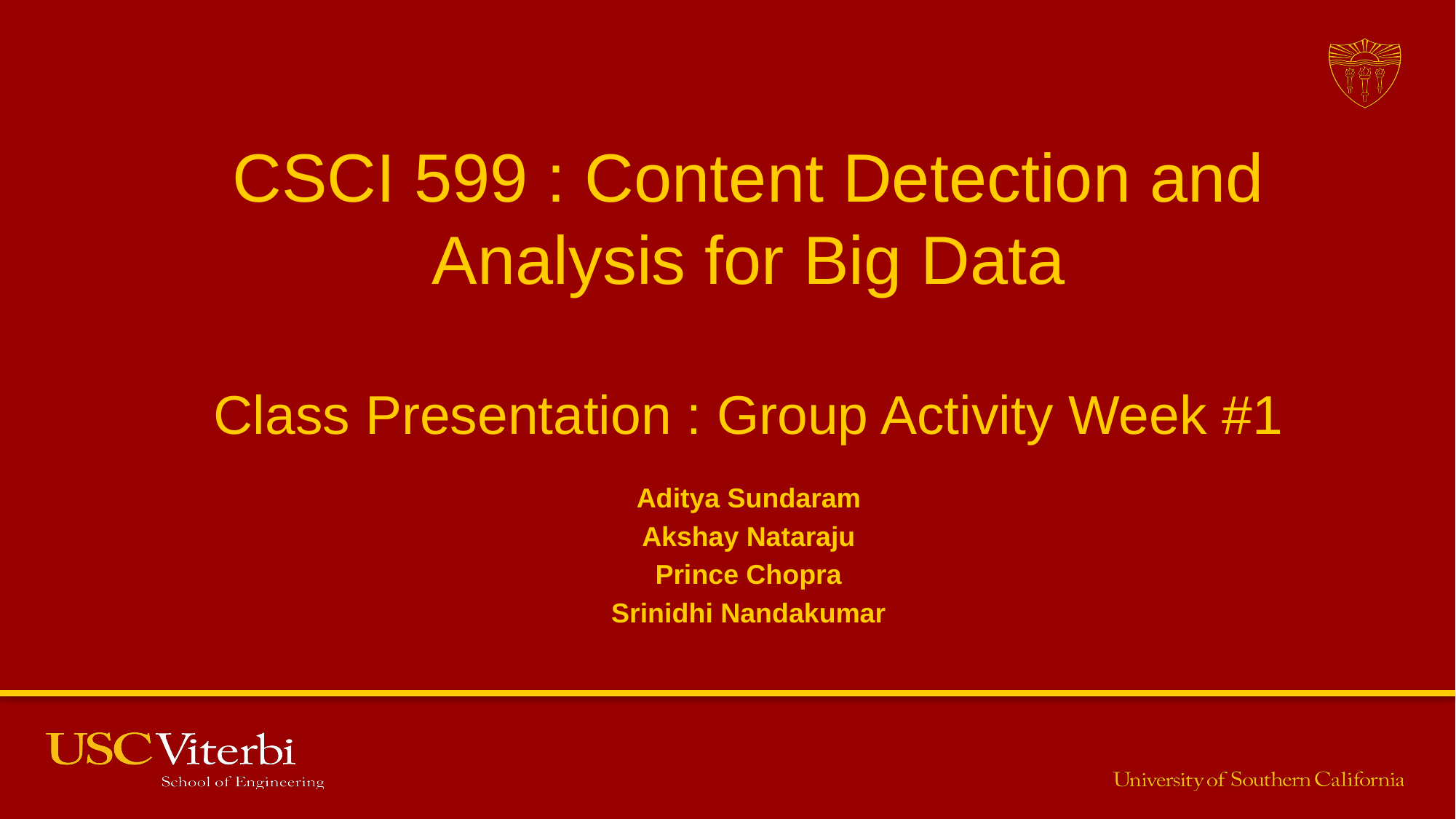

# CSCI 599 : Content Detection and Analysis for Big Data

Class Presentation : Group Activity Week #1
Aditya Sundaram
Akshay Nataraju
Prince Chopra
Srinidhi Nandakumar